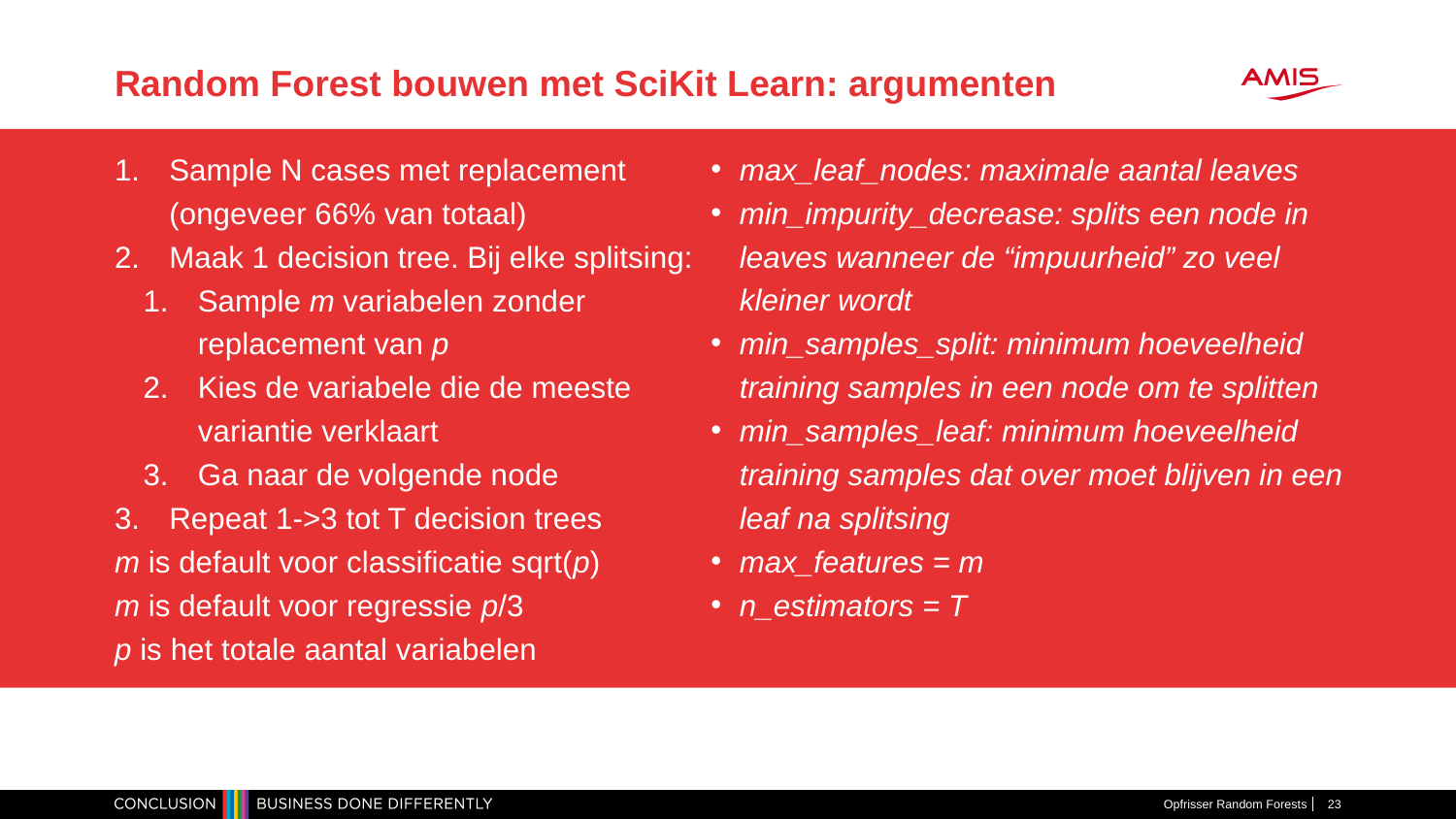

# Random Forest bouwen met SciKit Learn: argumenten
Sample N cases met replacement (ongeveer 66% van totaal)
Maak 1 decision tree. Bij elke splitsing:
Sample m variabelen zonder replacement van p
Kies de variabele die de meeste variantie verklaart
Ga naar de volgende node
Repeat 1->3 tot T decision trees
m is default voor classificatie sqrt(p)
m is default voor regressie p/3
p is het totale aantal variabelen
max_leaf_nodes: maximale aantal leaves
min_impurity_decrease: splits een node in leaves wanneer de “impuurheid” zo veel kleiner wordt
min_samples_split: minimum hoeveelheid training samples in een node om te splitten
min_samples_leaf: minimum hoeveelheid training samples dat over moet blijven in een leaf na splitsing
max_features = m
n_estimators = T

Opfrisser Random Forests
23